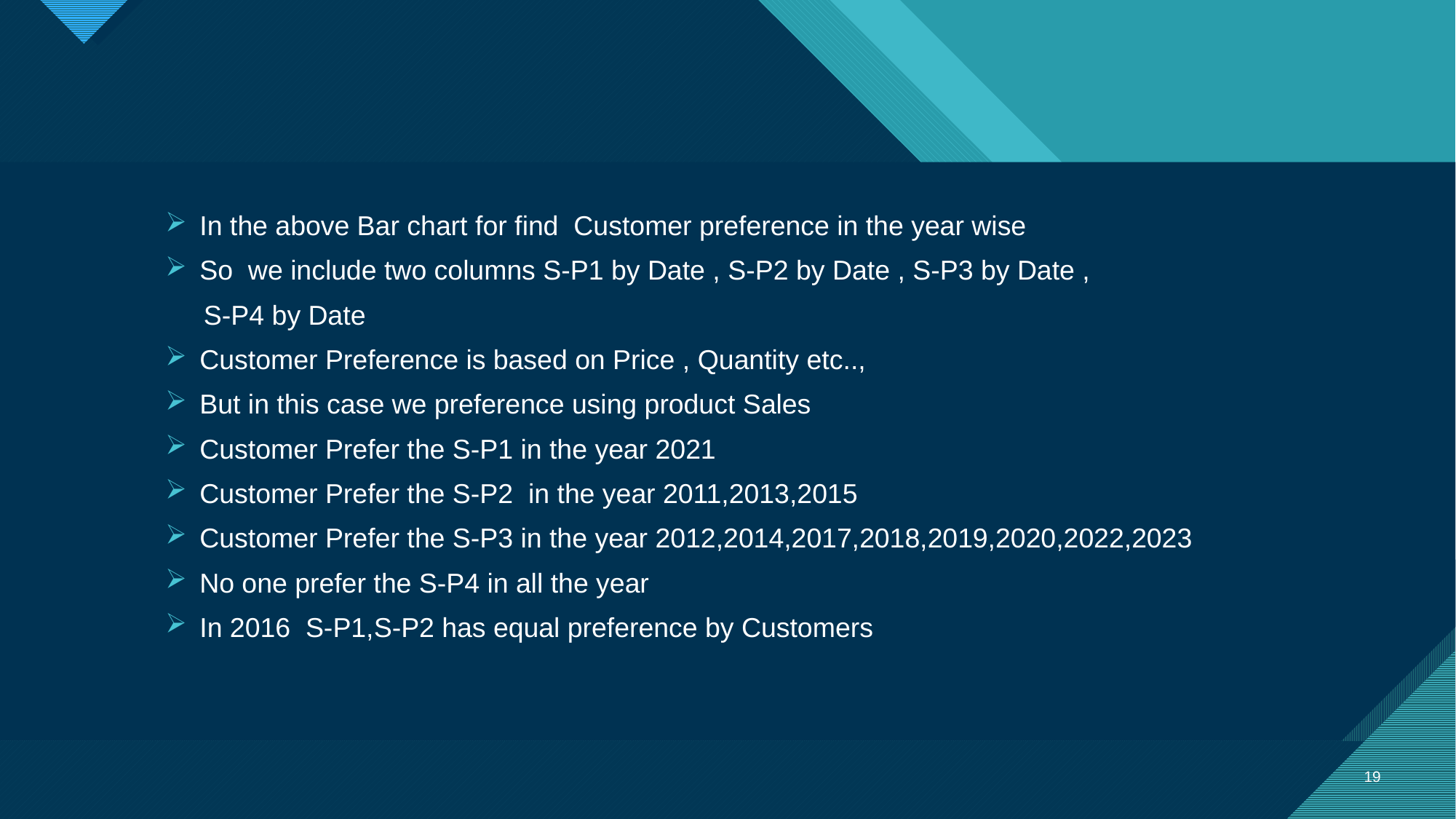

In the above Bar chart for find  Customer preference in the year wise
So  we include two columns S-P1 by Date , S-P2 by Date , S-P3 by Date ,
     S-P4 by Date
Customer Preference is based on Price , Quantity etc..,
But in this case we preference using product Sales
Customer Prefer the S-P1 in the year 2021
Customer Prefer the S-P2  in the year 2011,2013,2015
Customer Prefer the S-P3 in the year 2012,2014,2017,2018,2019,2020,2022,2023
No one prefer the S-P4 in all the year
In 2016  S-P1,S-P2 has equal preference by Customers

19